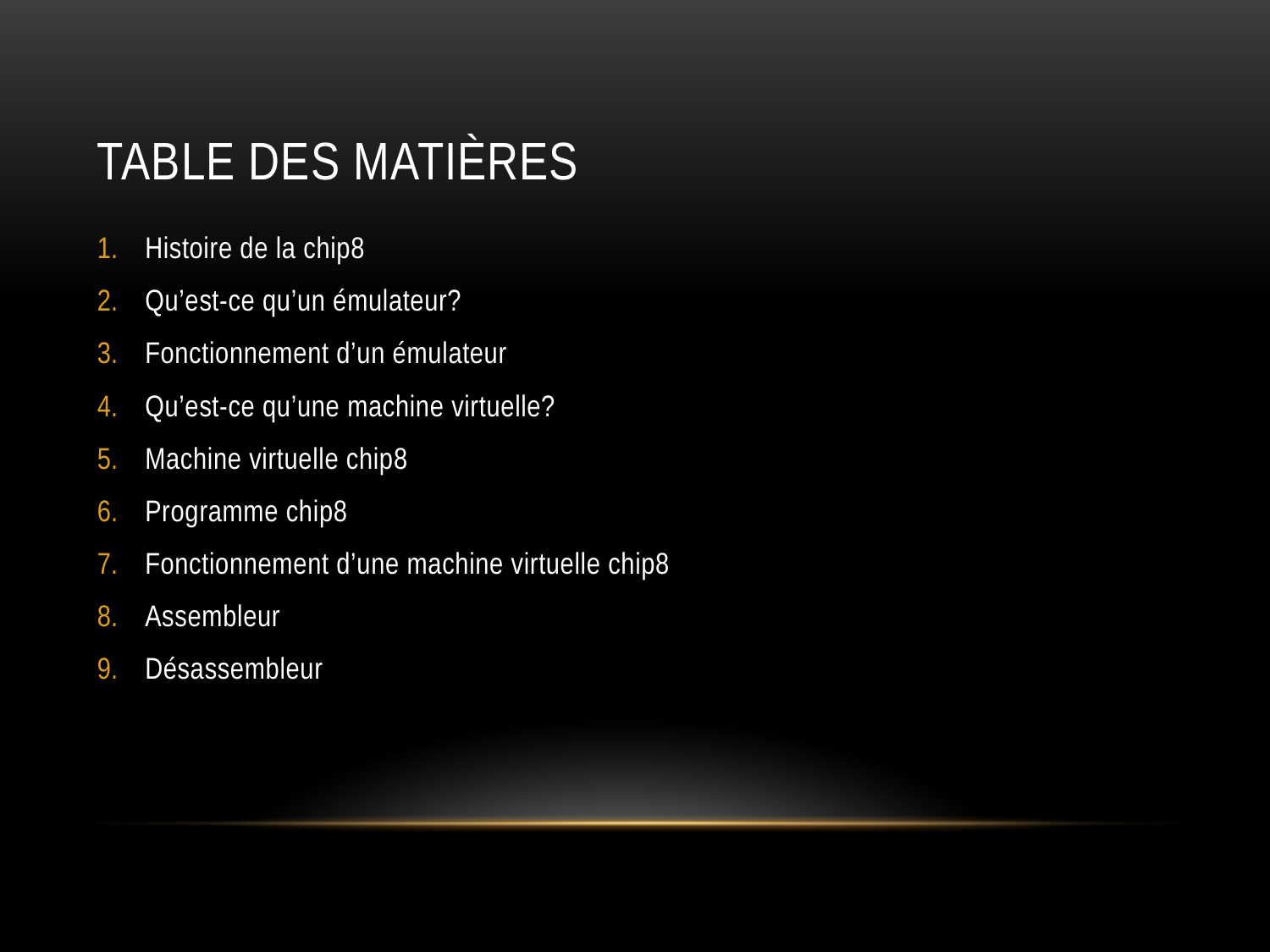

# Table des MATIÈRES
Histoire de la chip8
Qu’est-ce qu’un émulateur?
Fonctionnement d’un émulateur
Qu’est-ce qu’une machine virtuelle?
Machine virtuelle chip8
Programme chip8
Fonctionnement d’une machine virtuelle chip8
Assembleur
Désassembleur